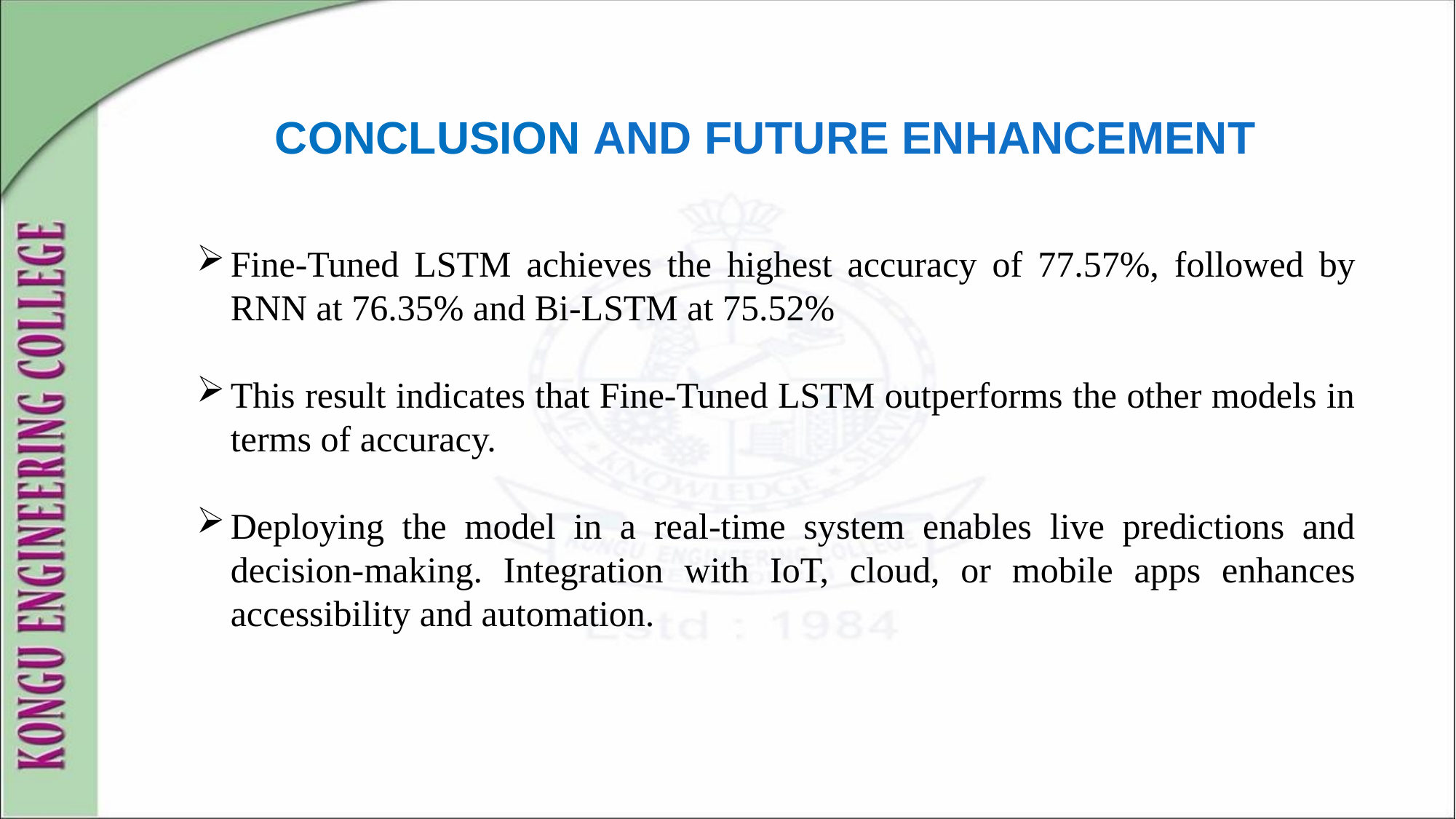

# CONCLUSION AND FUTURE ENHANCEMENT
Fine-Tuned LSTM achieves the highest accuracy of 77.57%, followed by RNN at 76.35% and Bi-LSTM at 75.52%

This result indicates that Fine-Tuned LSTM outperforms the other models in terms of accuracy.

Deploying the model in a real-time system enables live predictions and decision-making. Integration with IoT, cloud, or mobile apps enhances accessibility and automation.